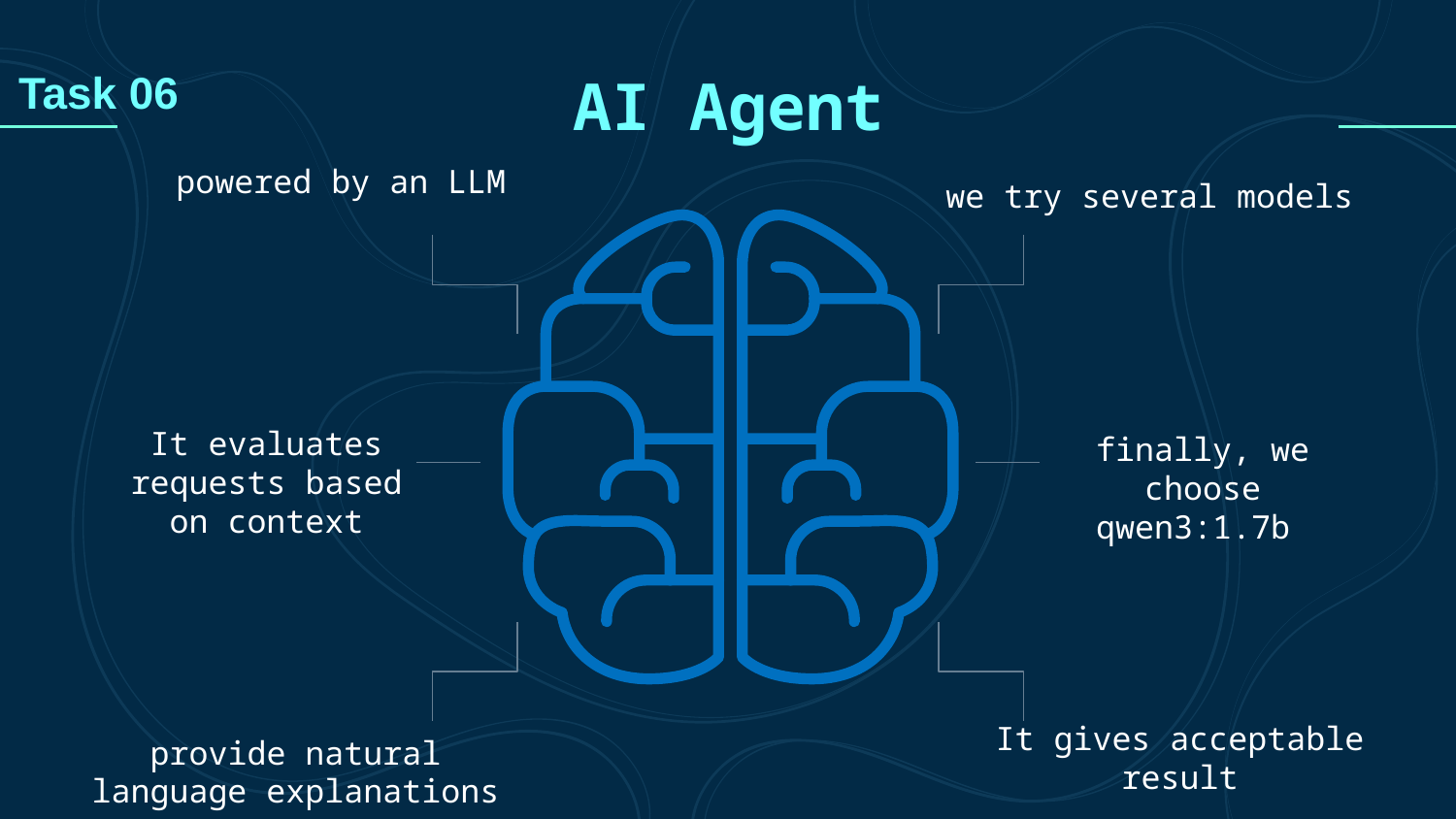

# AI Agent
Task 06
powered by an LLM
we try several models

It evaluates requests based on context
finally, we choose qwen3:1.7b
It gives acceptable result
provide natural language explanations